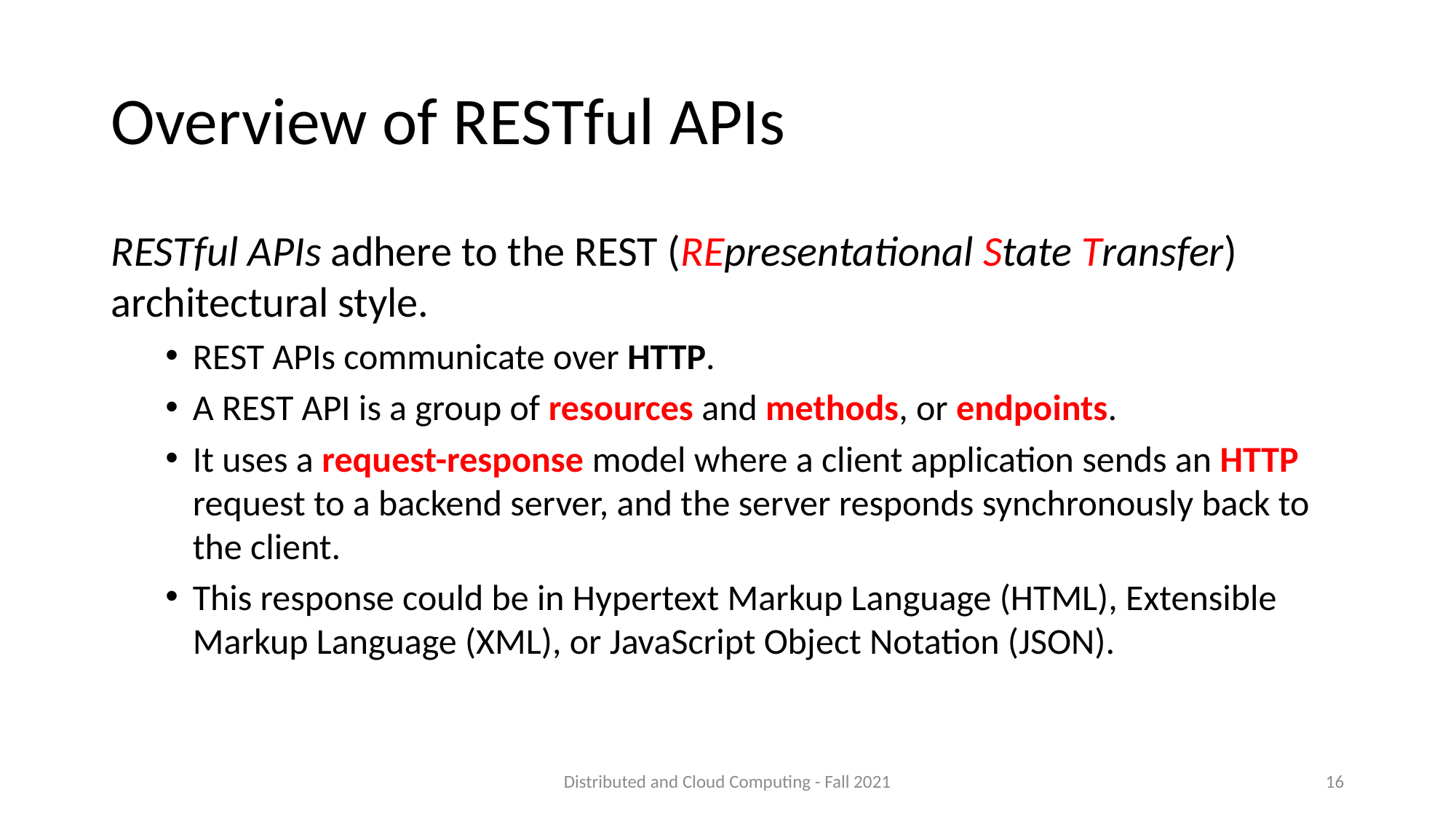

# Overview of RESTful APIs
RESTful APIs adhere to the REST (REpresentational State Transfer) architectural style.
REST APIs communicate over HTTP.
A REST API is a group of resources and methods, or endpoints.
It uses a request-response model where a client application sends an HTTP request to a backend server, and the server responds synchronously back to the client.
This response could be in Hypertext Markup Language (HTML), Extensible Markup Language (XML), or JavaScript Object Notation (JSON).

Distributed and Cloud Computing - Fall 2021
16